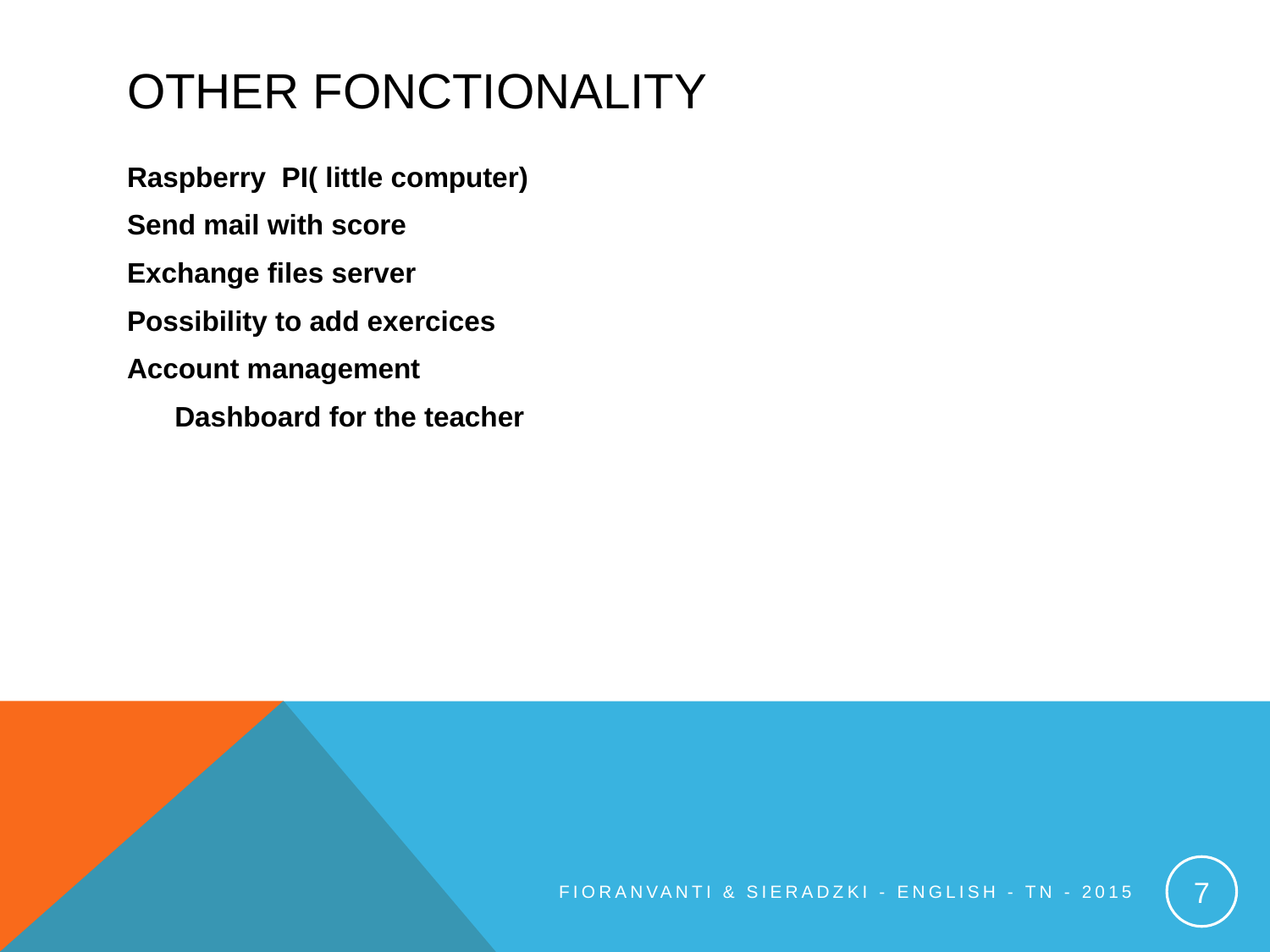

# OTHER FONCTIONALITY
Raspberry  PI( little computer)
Send mail with score
Exchange files server
Possibility to add exercices
Account management
	Dashboard for the teacher

7
FIORANVANTI & SIERADZKI - ENGLISH - TN - 2015